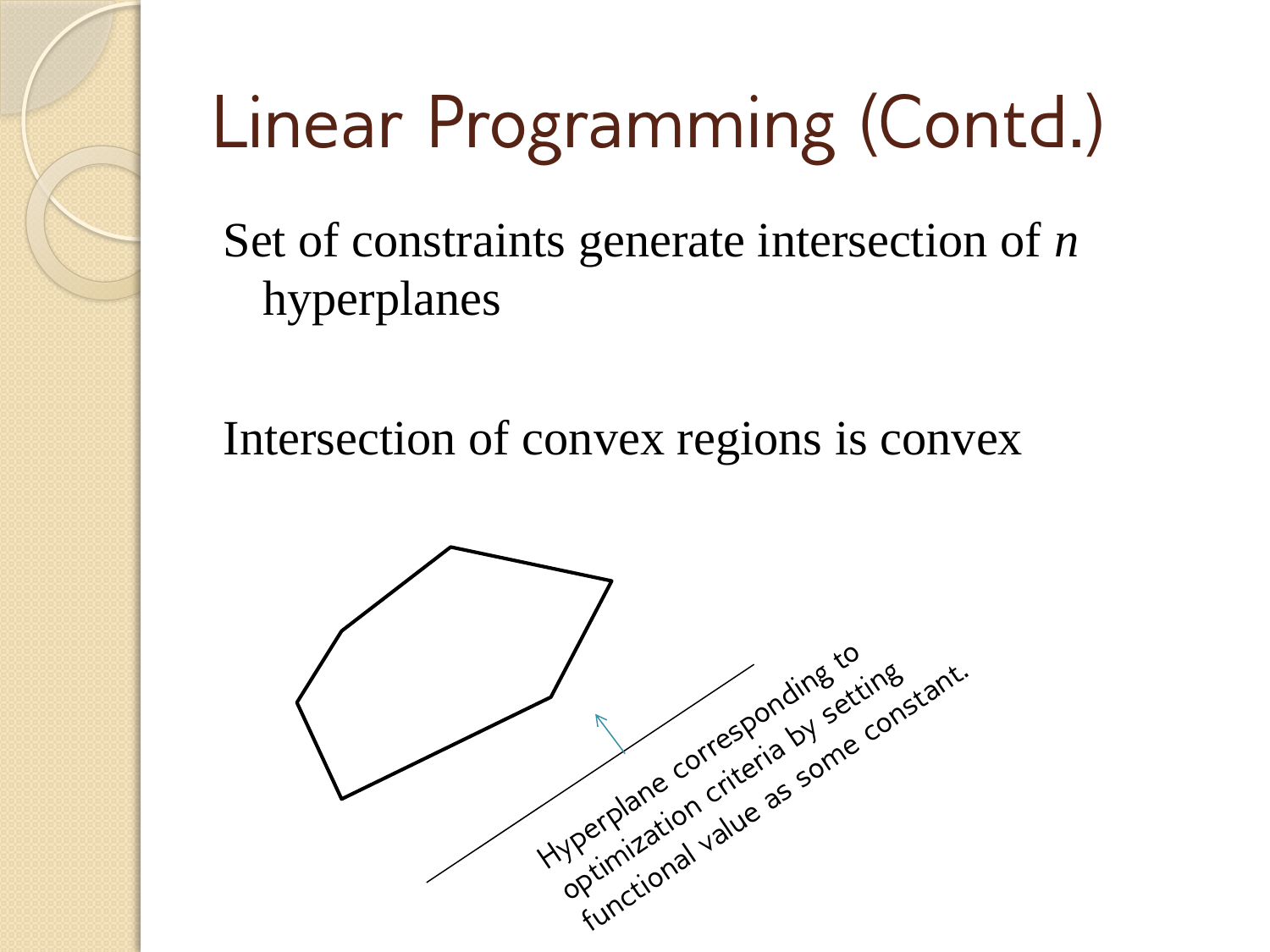

# Linear Programming (Contd.)
Set of constraints generate intersection of n hyperplanes

Intersection of convex regions is convex

Hyperplane corresponding to optimization criteria by setting functional value as some constant.